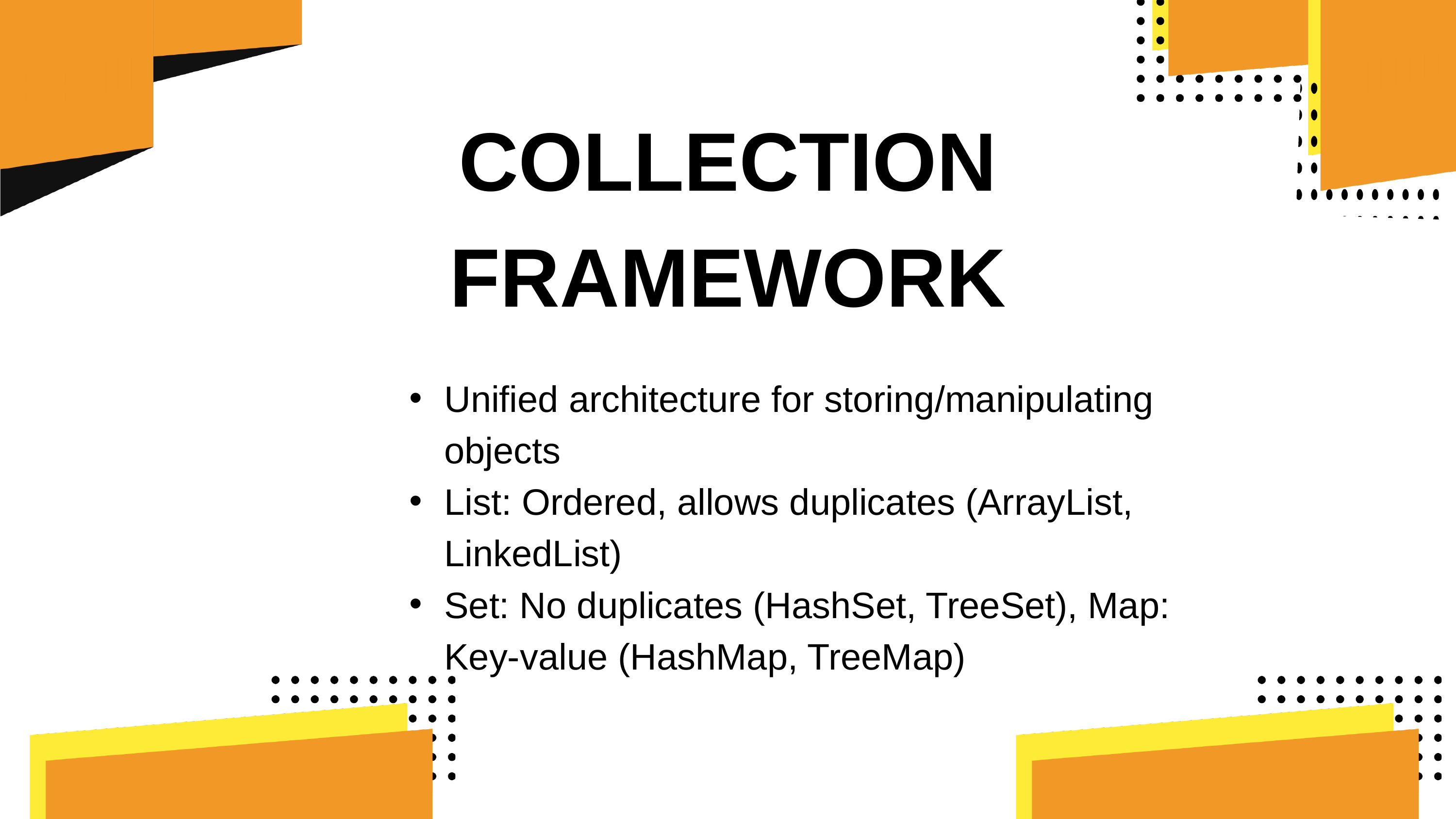

COLLECTION FRAMEWORK
Unified architecture for storing/manipulating objects
List: Ordered, allows duplicates (ArrayList, LinkedList)
Set: No duplicates (HashSet, TreeSet), Map: Key-value (HashMap, TreeMap)